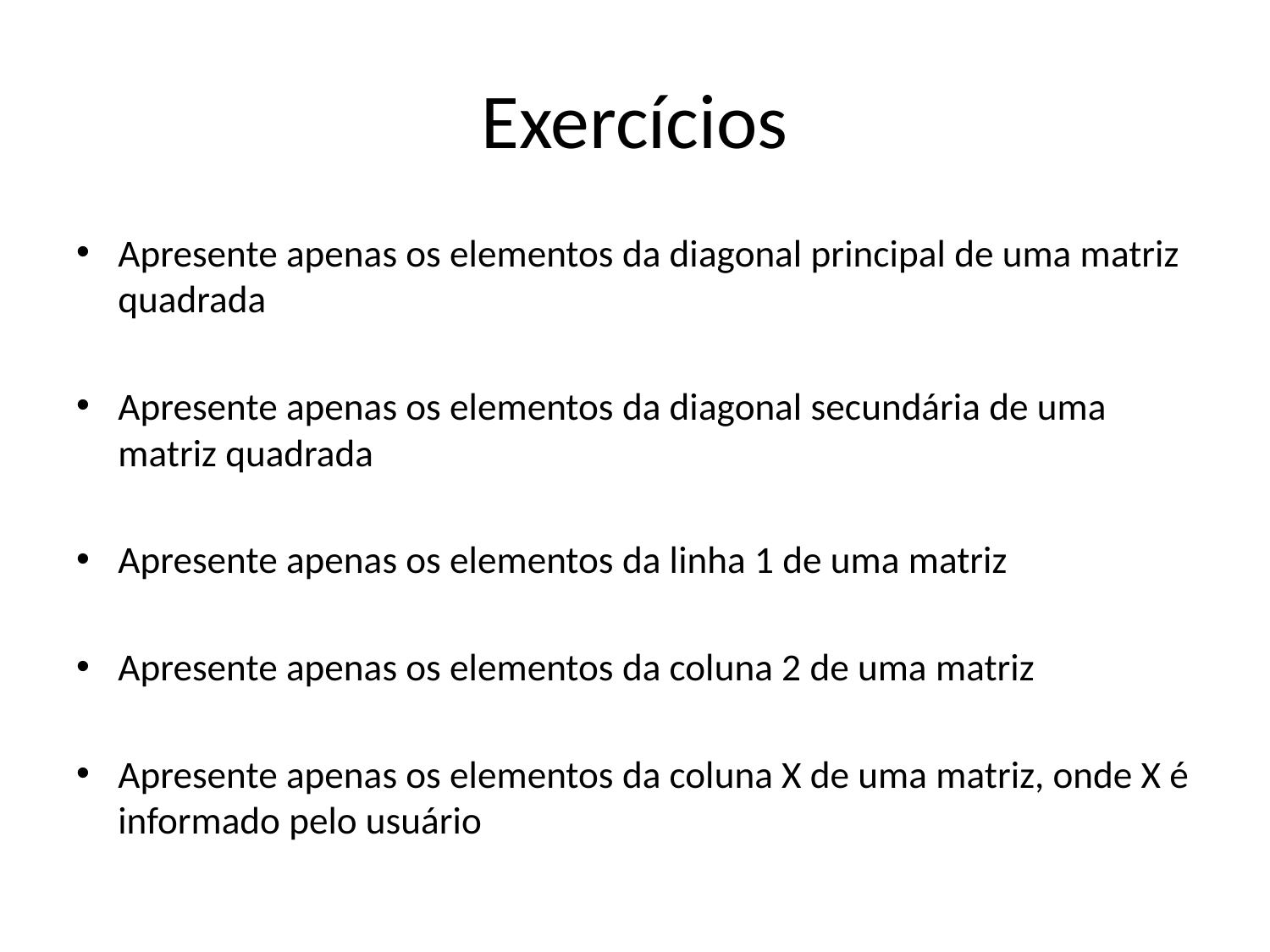

# Exercícios
Apresente apenas os elementos da diagonal principal de uma matriz quadrada

Apresente apenas os elementos da diagonal secundária de uma matriz quadrada

Apresente apenas os elementos da linha 1 de uma matriz

Apresente apenas os elementos da coluna 2 de uma matriz

Apresente apenas os elementos da coluna X de uma matriz, onde X é informado pelo usuário